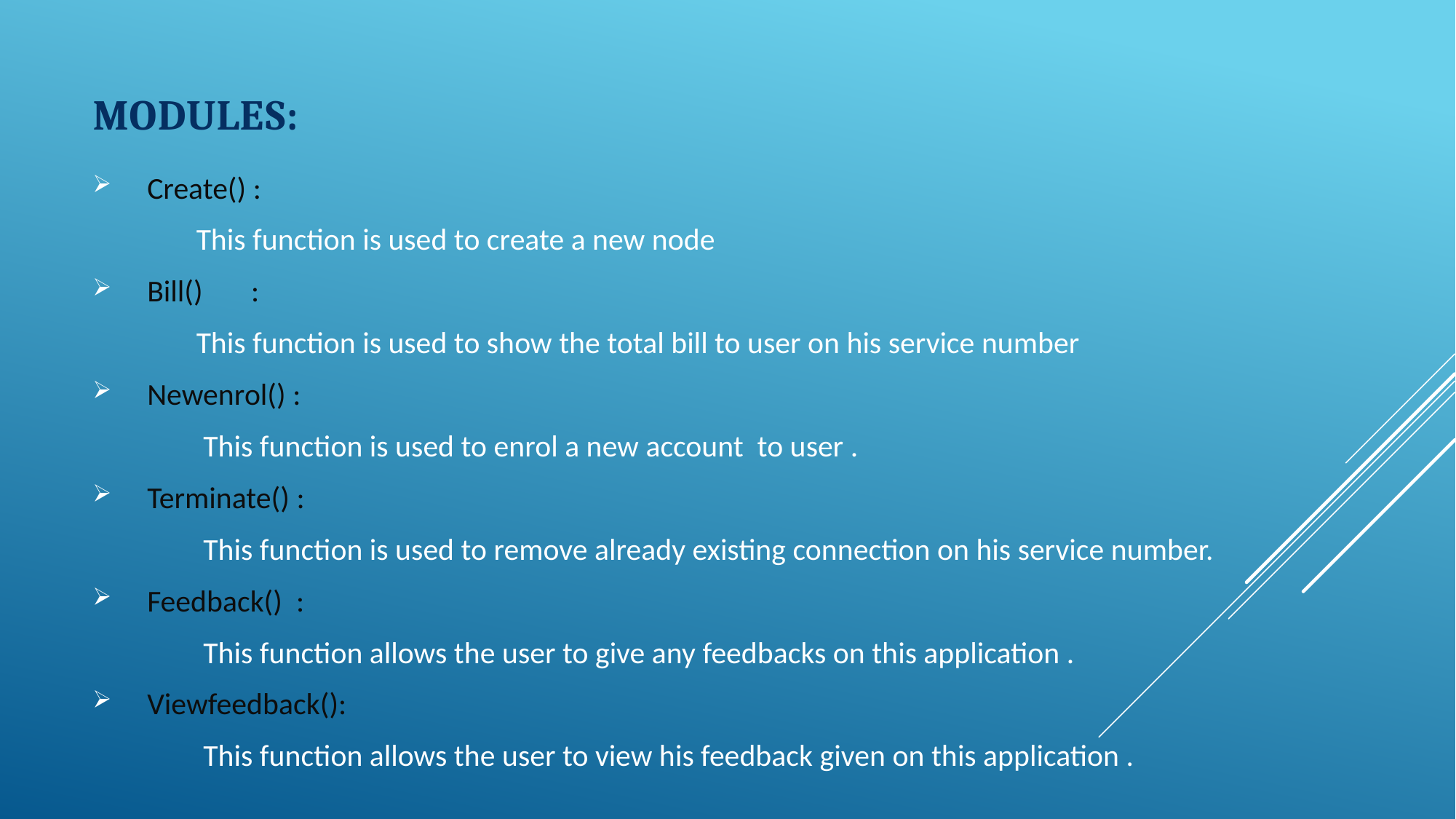

# modules:
Create() :
               This function is used to create a new node
Bill()       :
               This function is used to show the total bill to user on his service number
Newenrol() :
                This function is used to enrol a new account  to user .
Terminate() :
                This function is used to remove already existing connection on his service number.
Feedback()  :
                This function allows the user to give any feedbacks on this application .
Viewfeedback():
                This function allows the user to view his feedback given on this application .